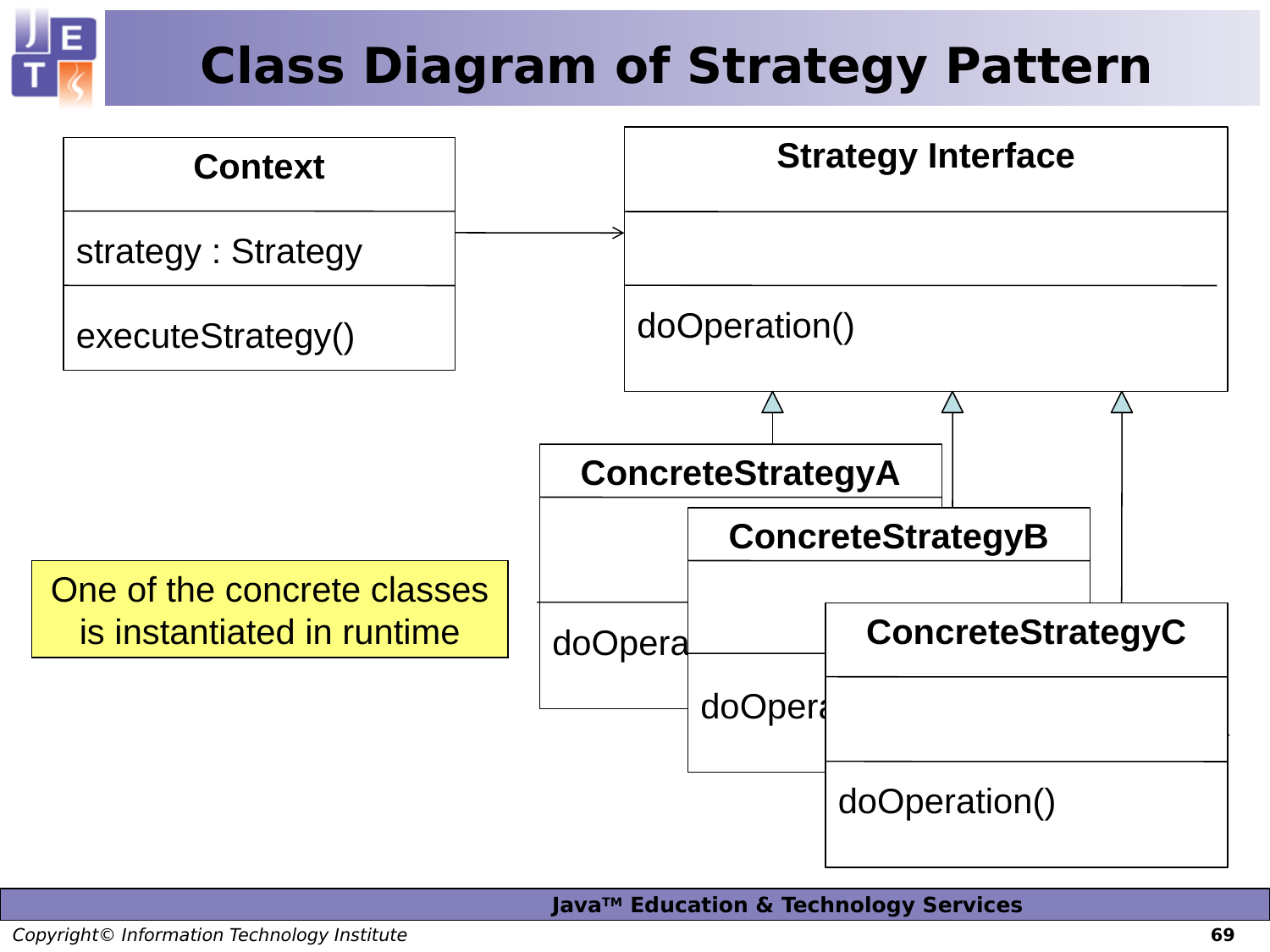

# Class Diagram of Strategy Pattern
Strategy Interface

doOperation()
Context

strategy : Strategy

executeStrategy()

ConcreteStrategyA

doOperation()

ConcreteStrategyB

doOperation()
One of the concrete classes is instantiated in runtime
ConcreteStrategyC

doOperation()